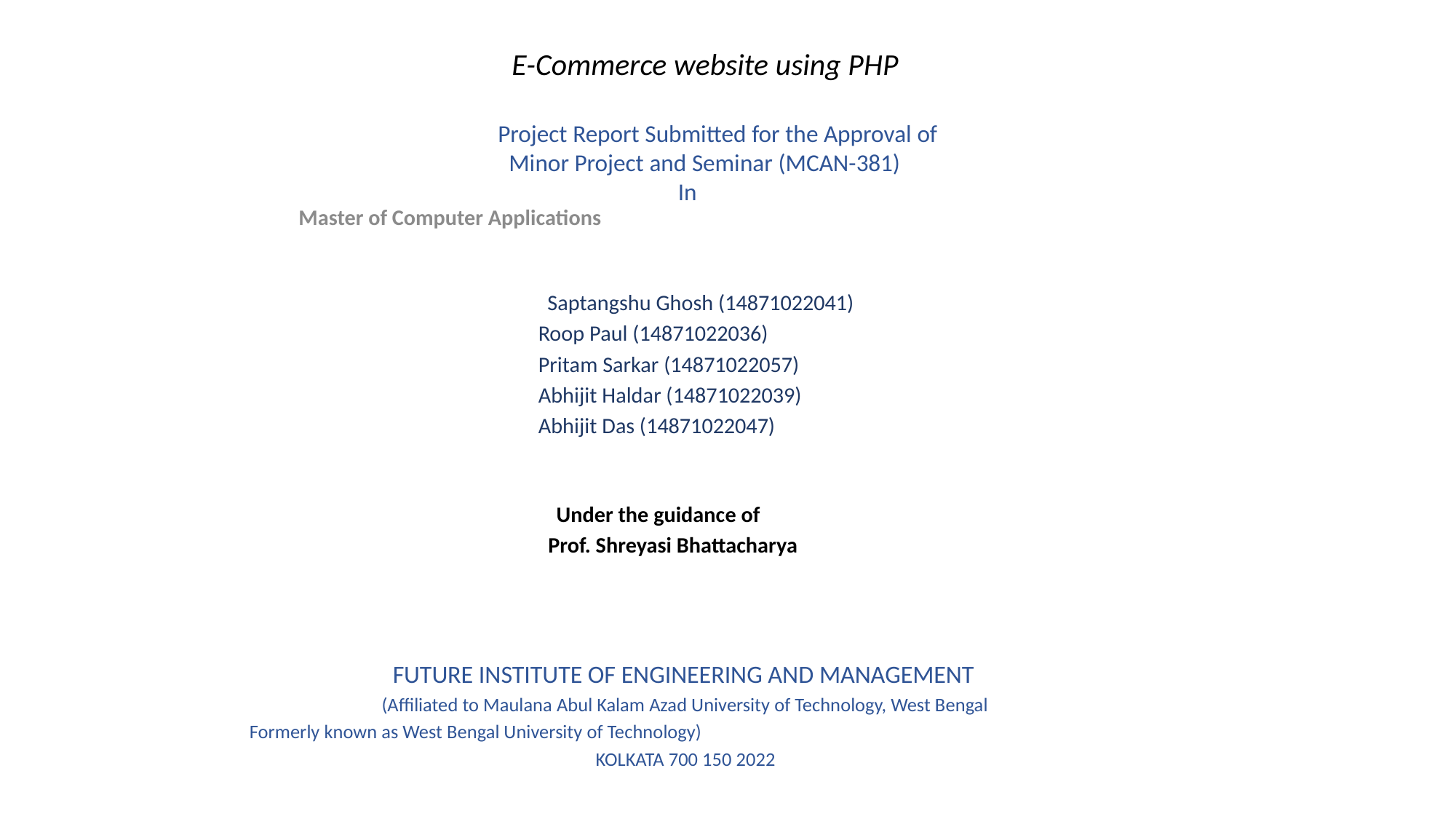

# E-Commerce website using PHP                                                          Project Report Submitted for the Approval of
                                                           Minor Project and Seminar (MCAN-381)
				          In

			          Master of Computer Applications

                                                                                          Saptangshu Ghosh (14871022041)
                                                                               Roop Paul (14871022036)
                                                                               Pritam Sarkar (14871022057)
                                                                               Abhijit Haldar (14871022039)
                                                                               Abhijit Das (14871022047)

                                                                                             Under the guidance of
                                                                                 Prof. Shreyasi Bhattacharya

                                           FUTURE INSTITUTE OF ENGINEERING AND MANAGEMENT
                                                     (Affiliated to Maulana Abul Kalam Azad University of Technology, West Bengal
			Formerly known as West Bengal University of Technology)
                                                                                                      KOLKATA 700 150 2022